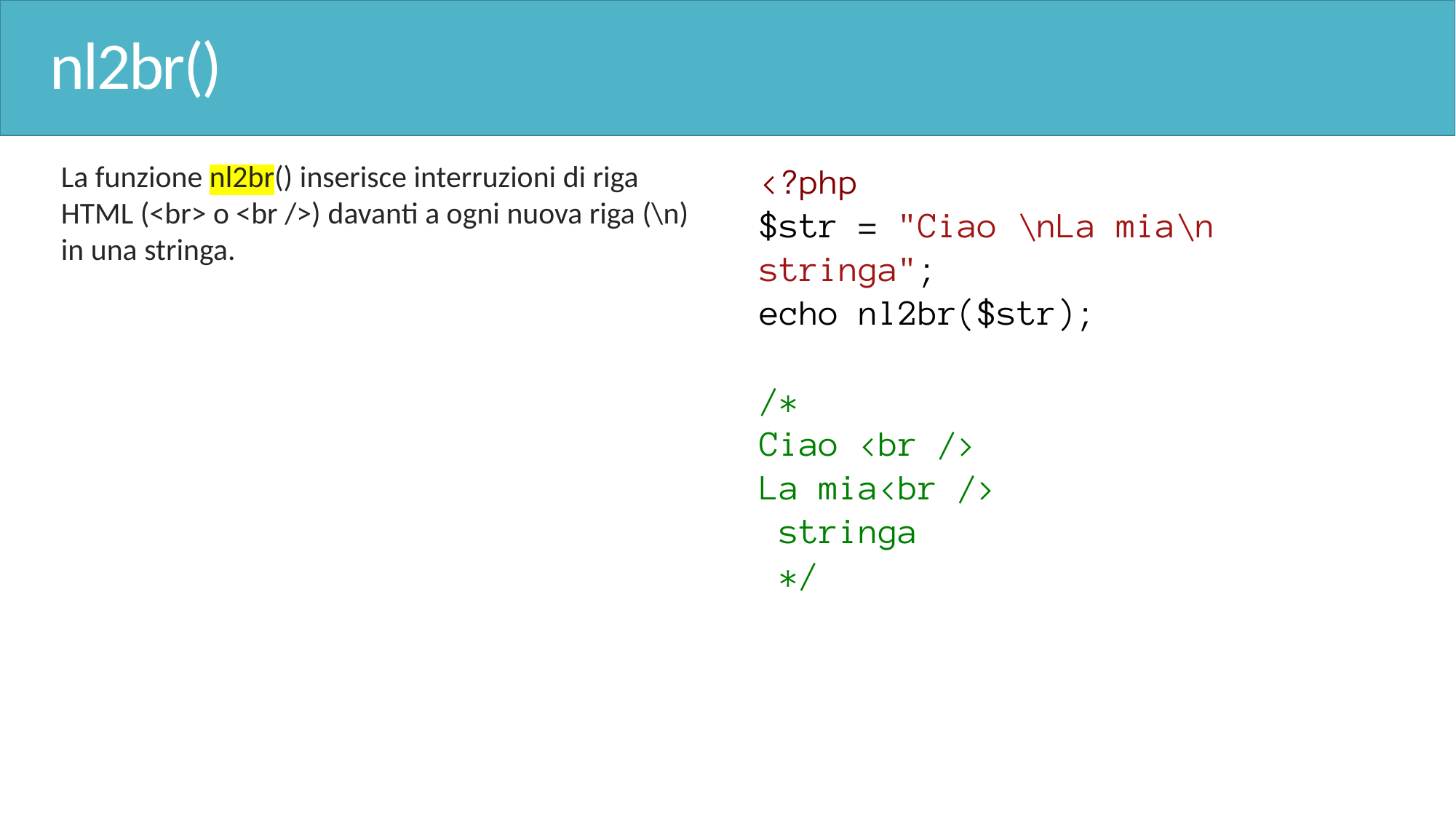

# nl2br()
La funzione nl2br() inserisce interruzioni di riga HTML (<br> o <br />) davanti a ogni nuova riga (\n) in una stringa.

<?php
$str = "Ciao \nLa mia\n stringa";
echo nl2br($str);
/*
Ciao <br />
La mia<br />
 stringa
 */